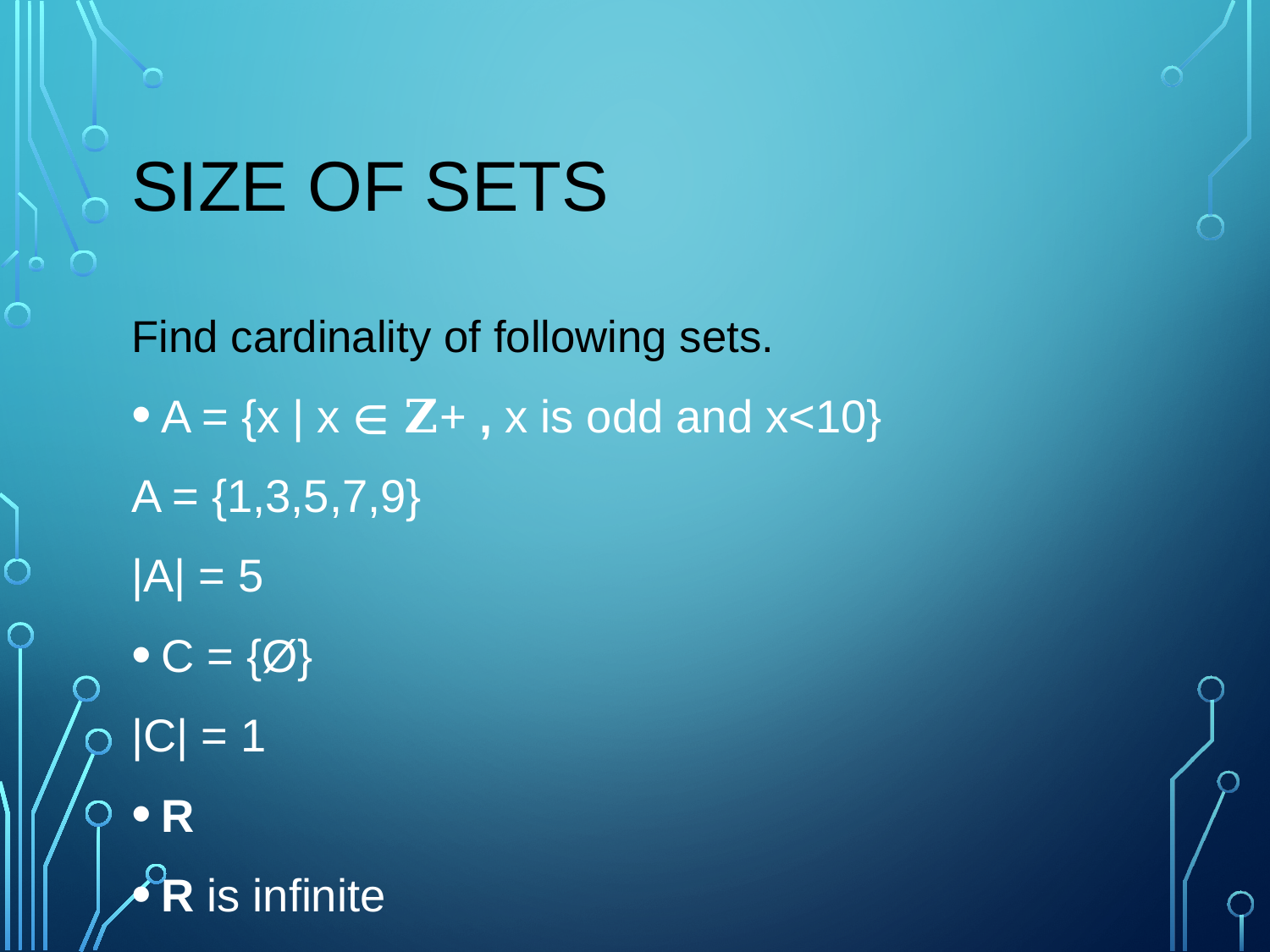

# Size of Sets
Find cardinality of following sets.
A = {x | x ∈ 𝐙+ , x is odd and x<10}
A = {1,3,5,7,9}
|A| = 5
C = {Ø}
|C| = 1
R
R is infinite